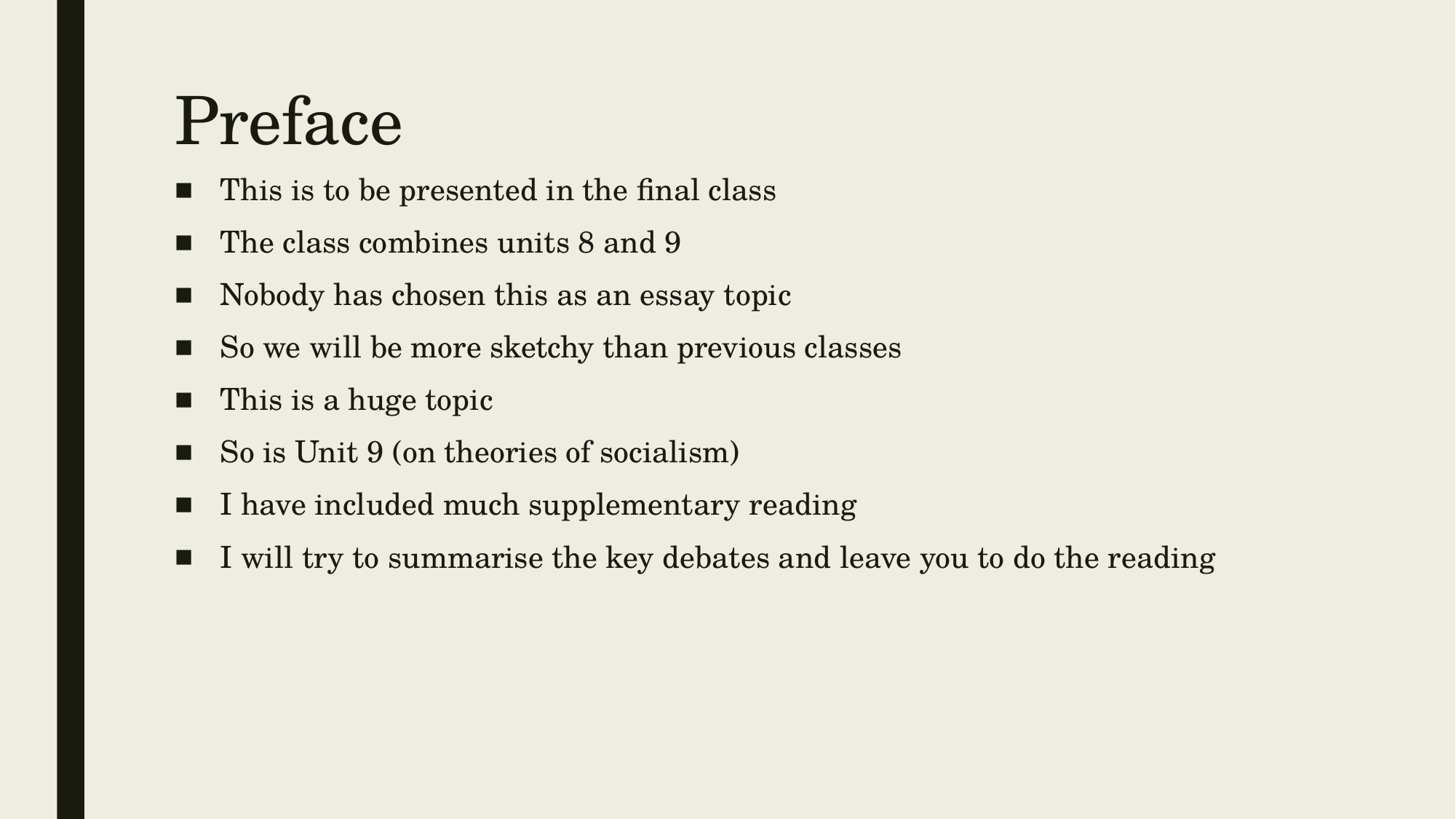

# Preface
This is to be presented in the final class
The class combines units 8 and 9
Nobody has chosen this as an essay topic
So we will be more sketchy than previous classes
This is a huge topic
So is Unit 9 (on theories of socialism)
I have included much supplementary reading
I will try to summarise the key debates and leave you to do the reading